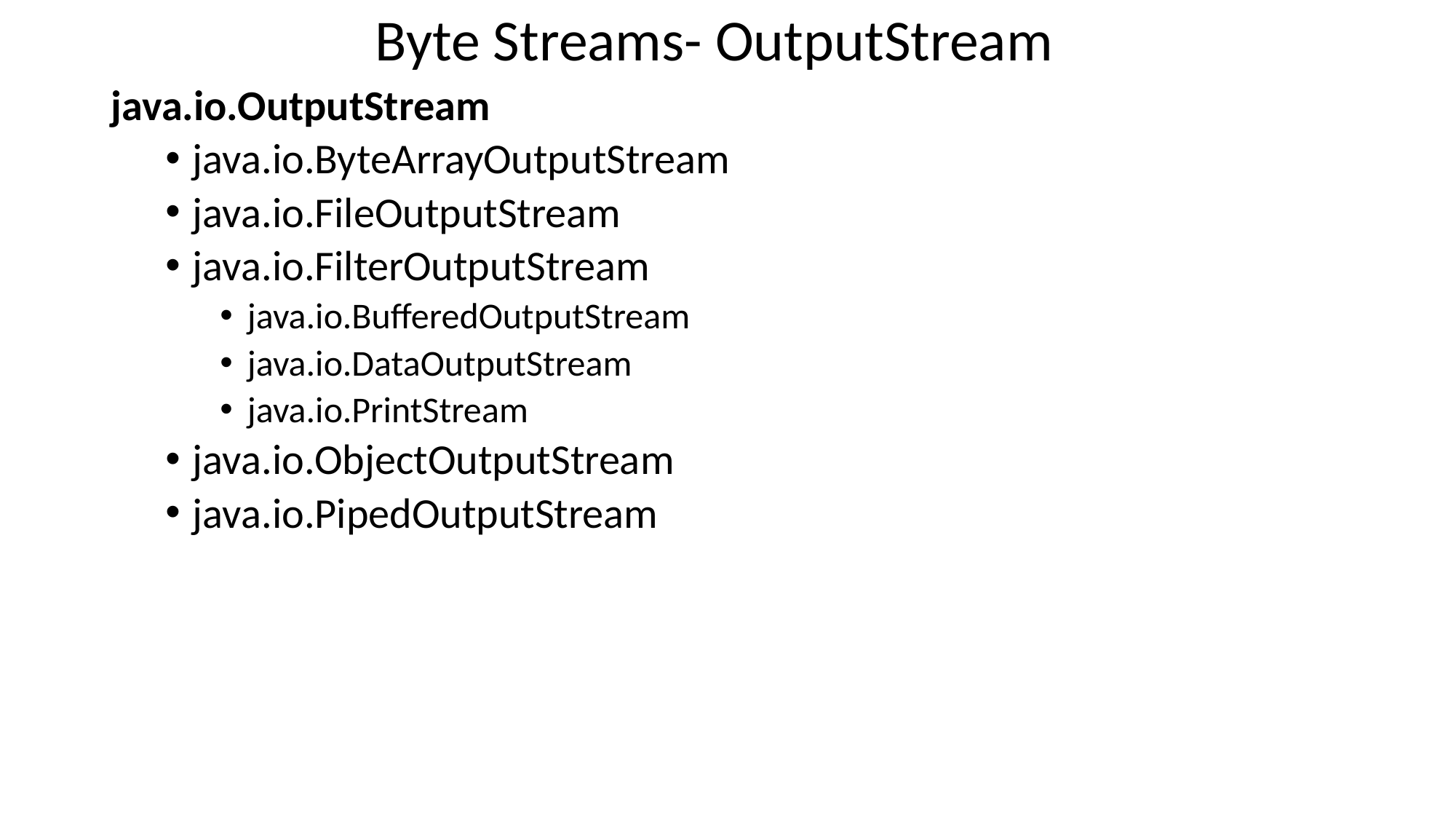

# Byte Streams- OutputStream
java.io.OutputStream
java.io.ByteArrayOutputStream
java.io.FileOutputStream
java.io.FilterOutputStream
java.io.BufferedOutputStream
java.io.DataOutputStream
java.io.PrintStream
java.io.ObjectOutputStream
java.io.PipedOutputStream